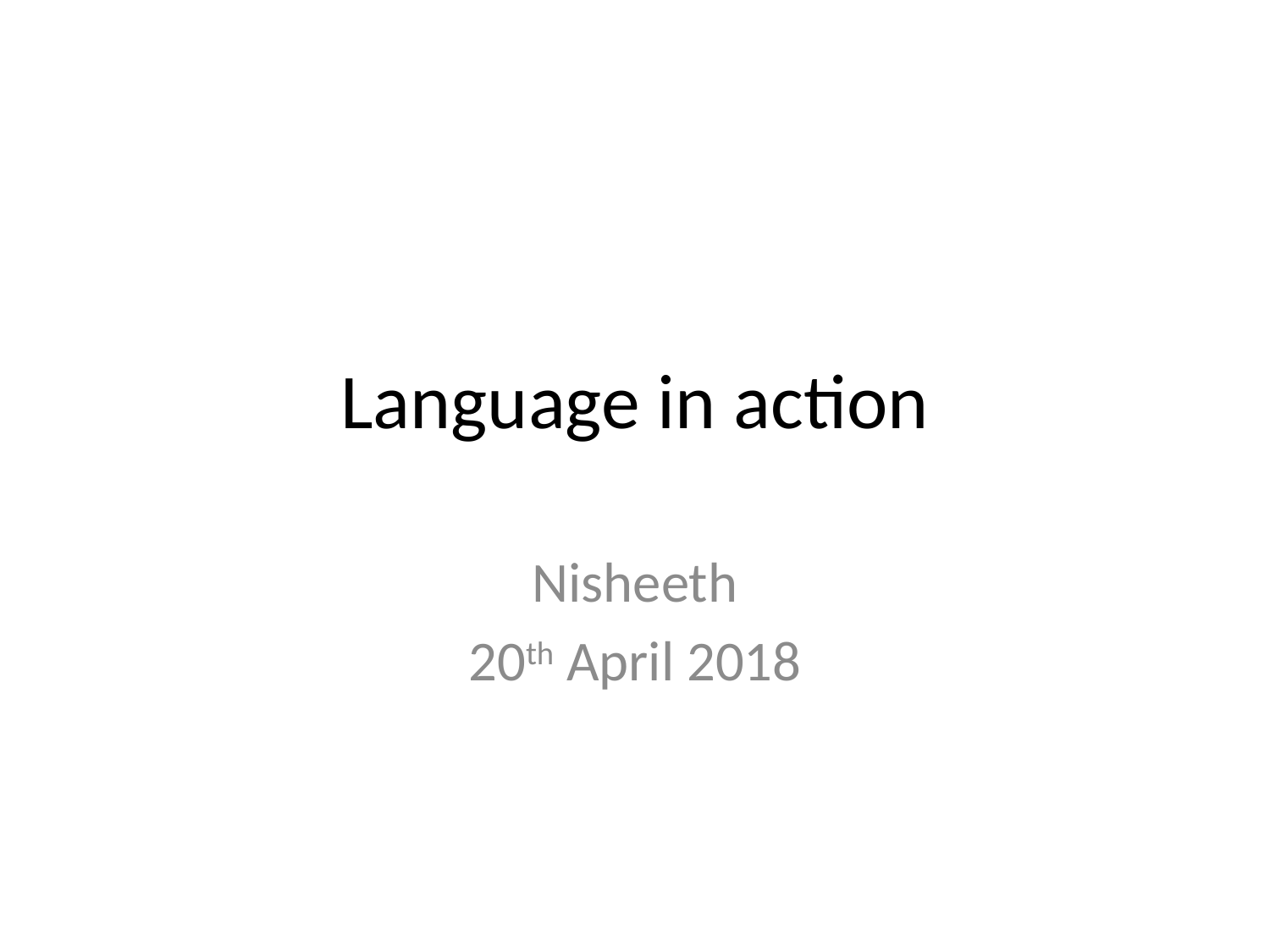

# Language in action
Nisheeth
20th April 2018